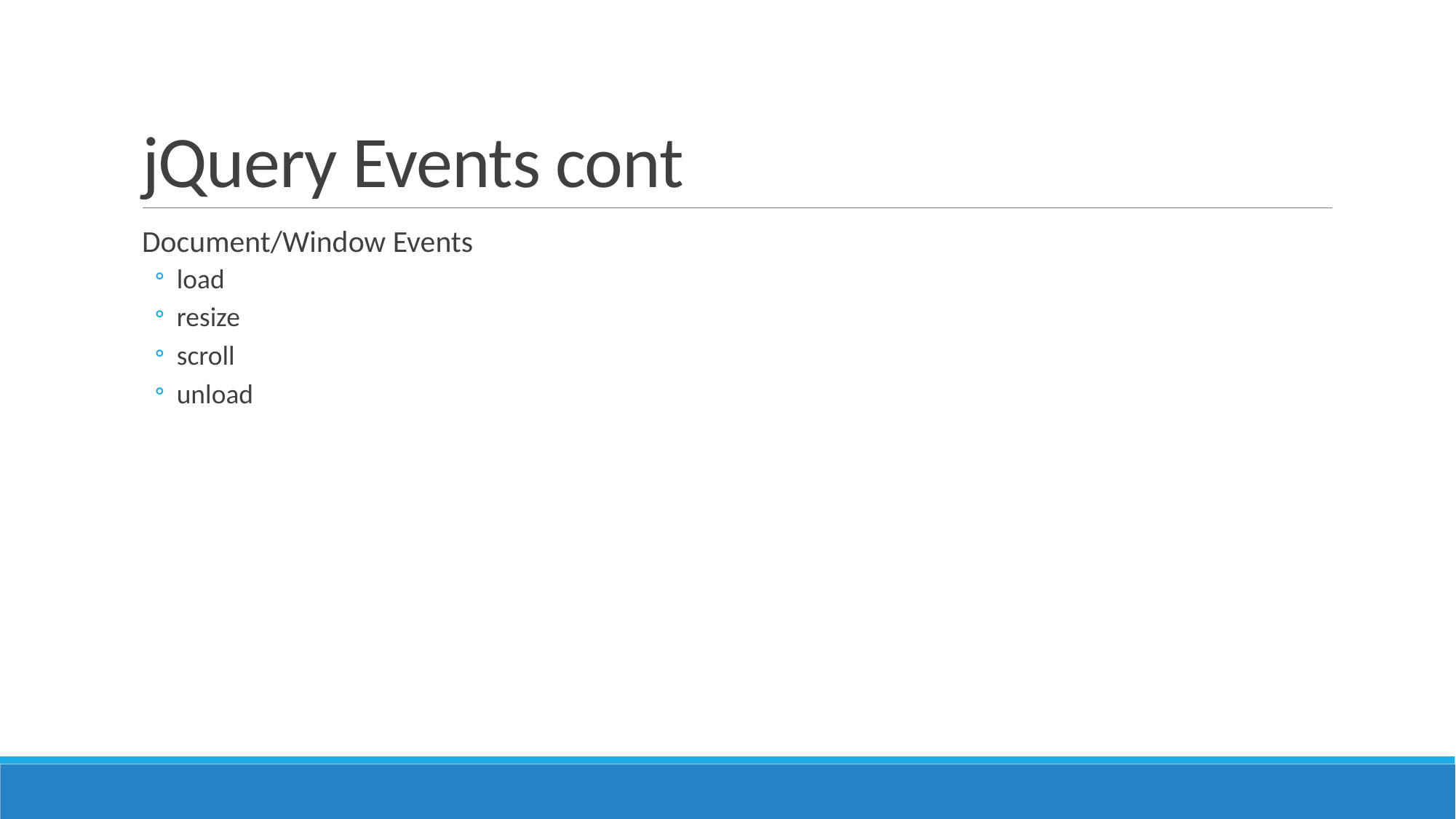

# jQuery Events cont
Document/Window Events
load
resize
scroll
unload